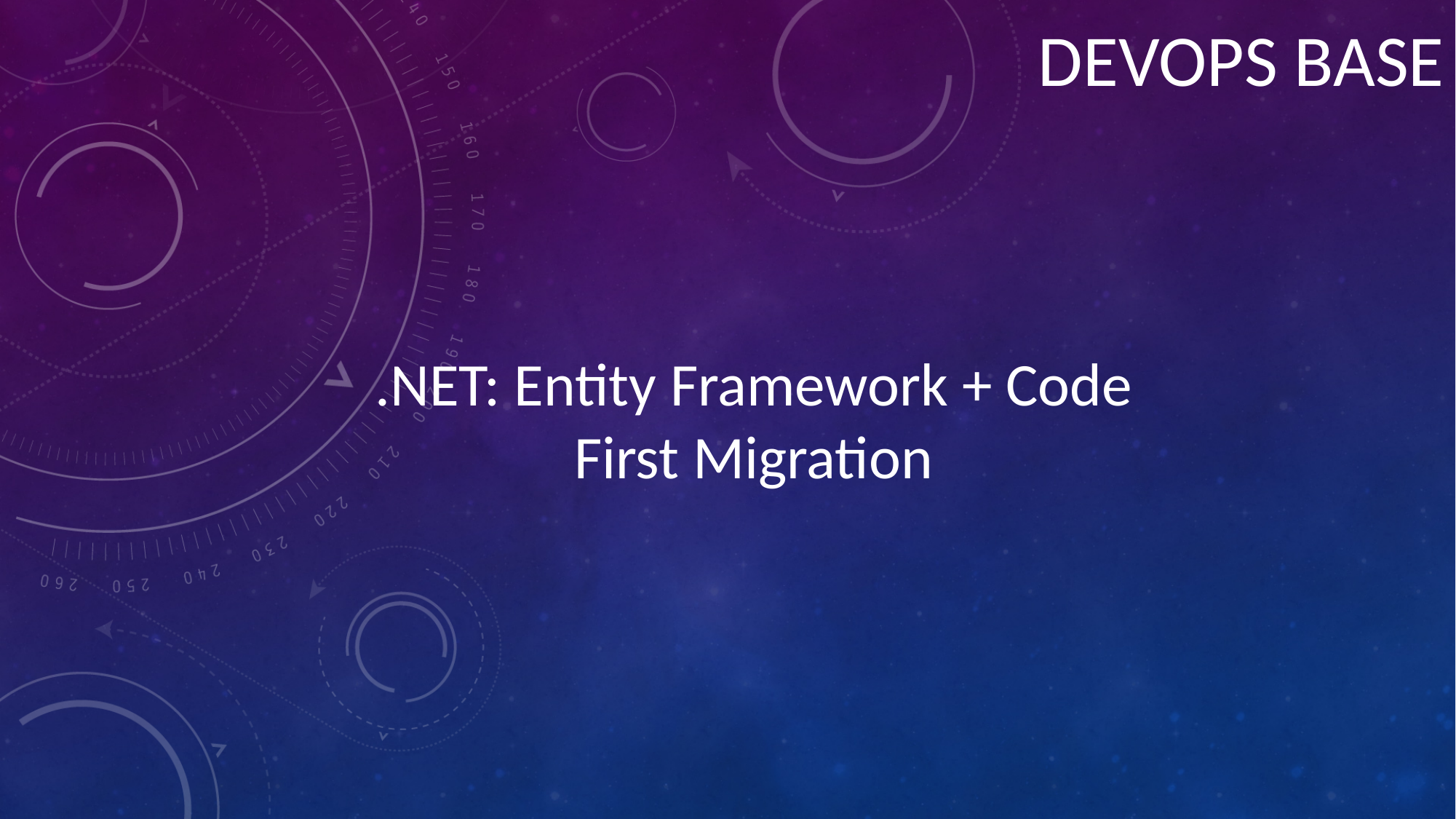

# Devops BASE
.NET: Entity Framework + Code First Migration